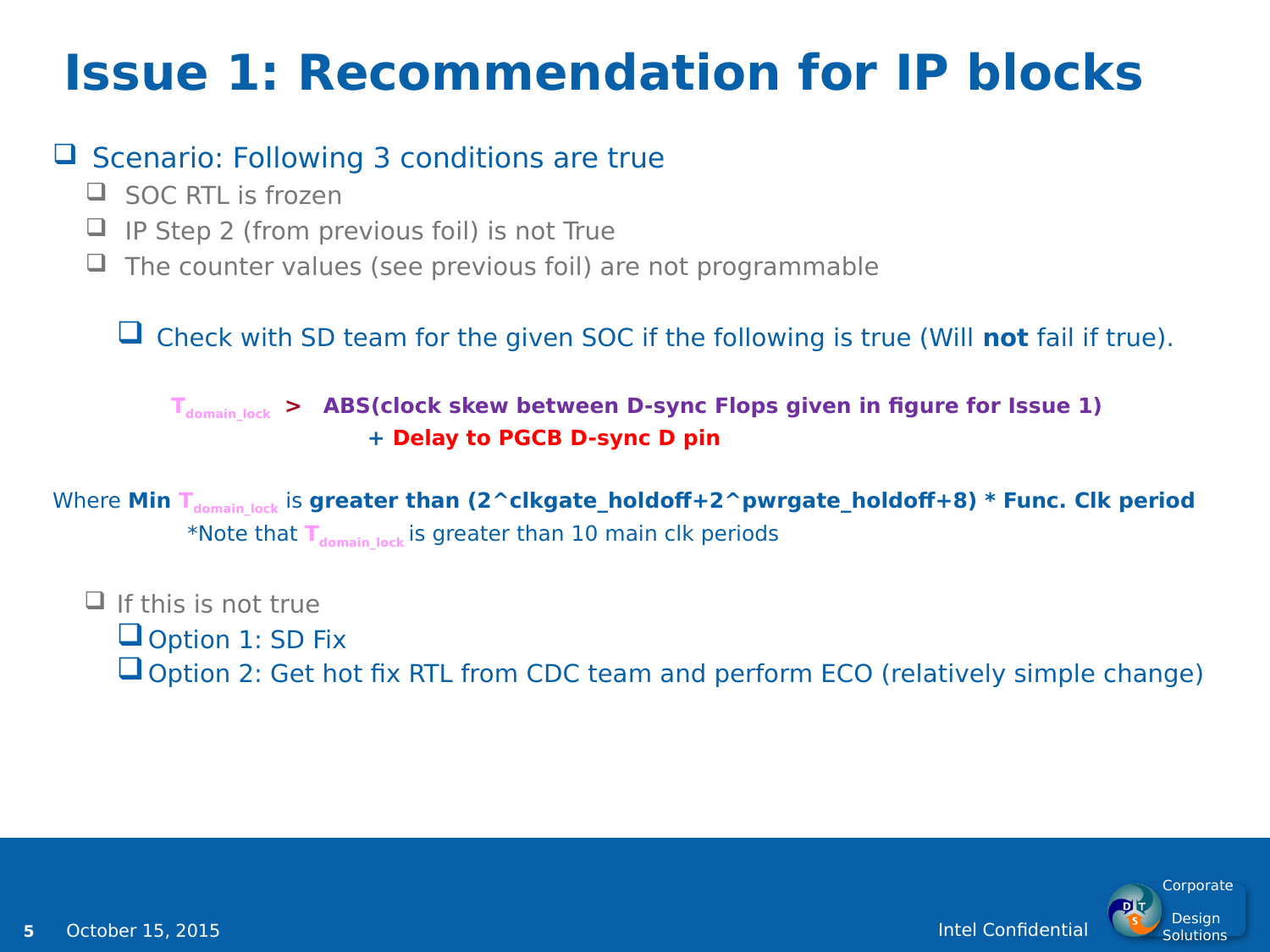

# Issue 1: Recommendation for IP blocks
Scenario: Following 3 conditions are true
SOC RTL is frozen
IP Step 2 (from previous foil) is not True
The counter values (see previous foil) are not programmable

Check with SD team for the given SOC if the following is true (Will not fail if true).

                Tdomain_lock  >   ABS(clock skew between D-sync Flops given in figure for Issue 1)
			    + Delay to PGCB D-sync D pin

Where Min Tdomain_lock is greater than (2^clkgate_holdoff+2^pwrgate_holdoff+8) * Func. Clk period
	              *Note that Tdomain_lock is greater than 10 main clk periods

If this is not true
Option 1: SD Fix
Option 2: Get hot fix RTL from CDC team and perform ECO (relatively simple change)

October 15, 2015